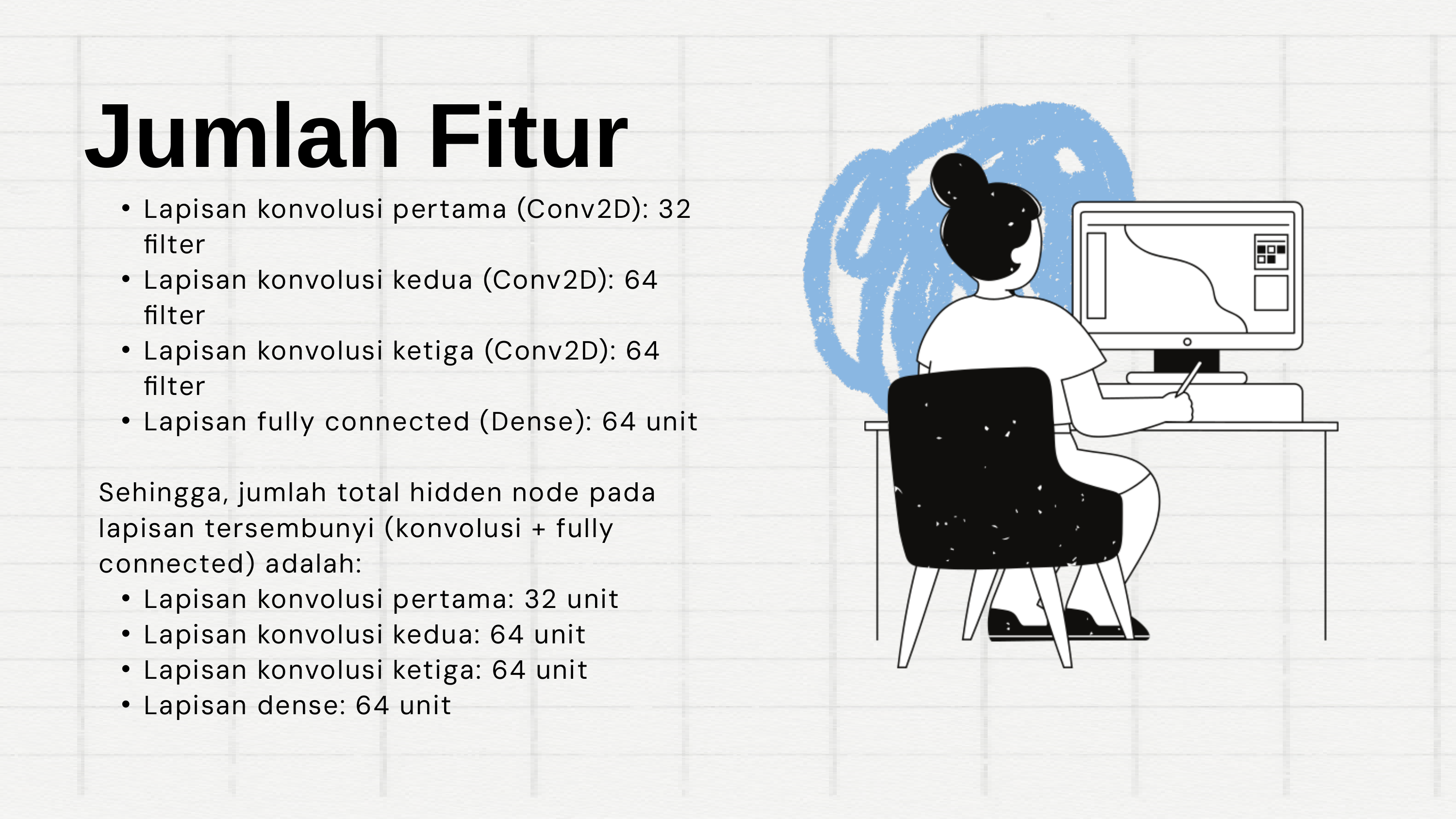

Jumlah Fitur

Lapisan konvolusi pertama (Conv2D): 32 filter
Lapisan konvolusi kedua (Conv2D): 64 filter
Lapisan konvolusi ketiga (Conv2D): 64 filter
Lapisan fully connected (Dense): 64 unit

Sehingga, jumlah total hidden node pada lapisan tersembunyi (konvolusi + fully connected) adalah:
Lapisan konvolusi pertama: 32 unit
Lapisan konvolusi kedua: 64 unit
Lapisan konvolusi ketiga: 64 unit
Lapisan dense: 64 unit